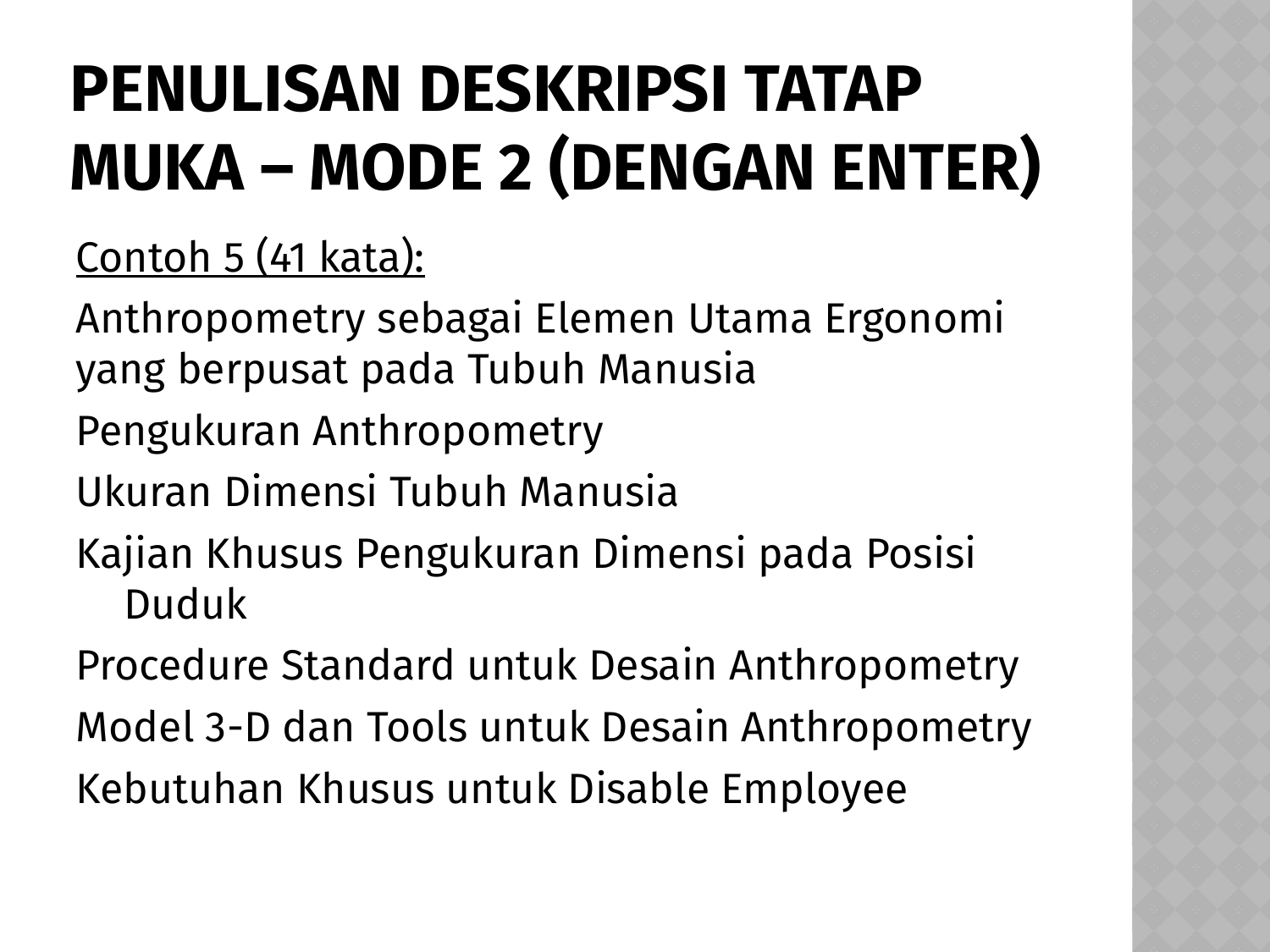

# Penulisan deskripsi tatap muka – mode 2 (Dengan Enter)
Contoh 5 (41 kata):
Anthropometry sebagai Elemen Utama Ergonomi yang berpusat pada Tubuh Manusia
Pengukuran Anthropometry
Ukuran Dimensi Tubuh Manusia
Kajian Khusus Pengukuran Dimensi pada Posisi Duduk
Procedure Standard untuk Desain Anthropometry
Model 3-D dan Tools untuk Desain Anthropometry
Kebutuhan Khusus untuk Disable Employee